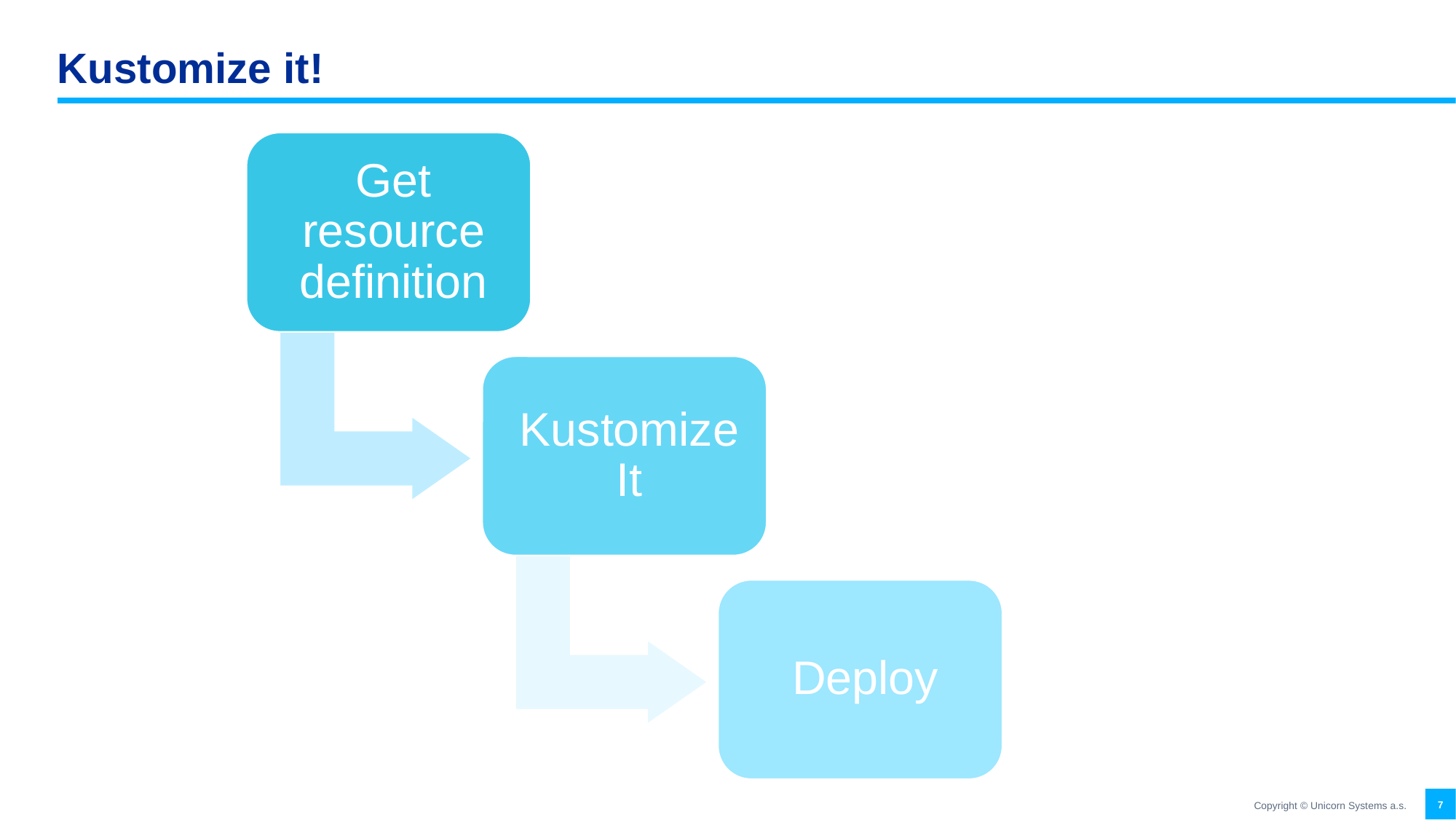

# Kustomize it!
Get resource definition

Kustomize It

Deploy

7
Copyright © Unicorn Systems a.s.